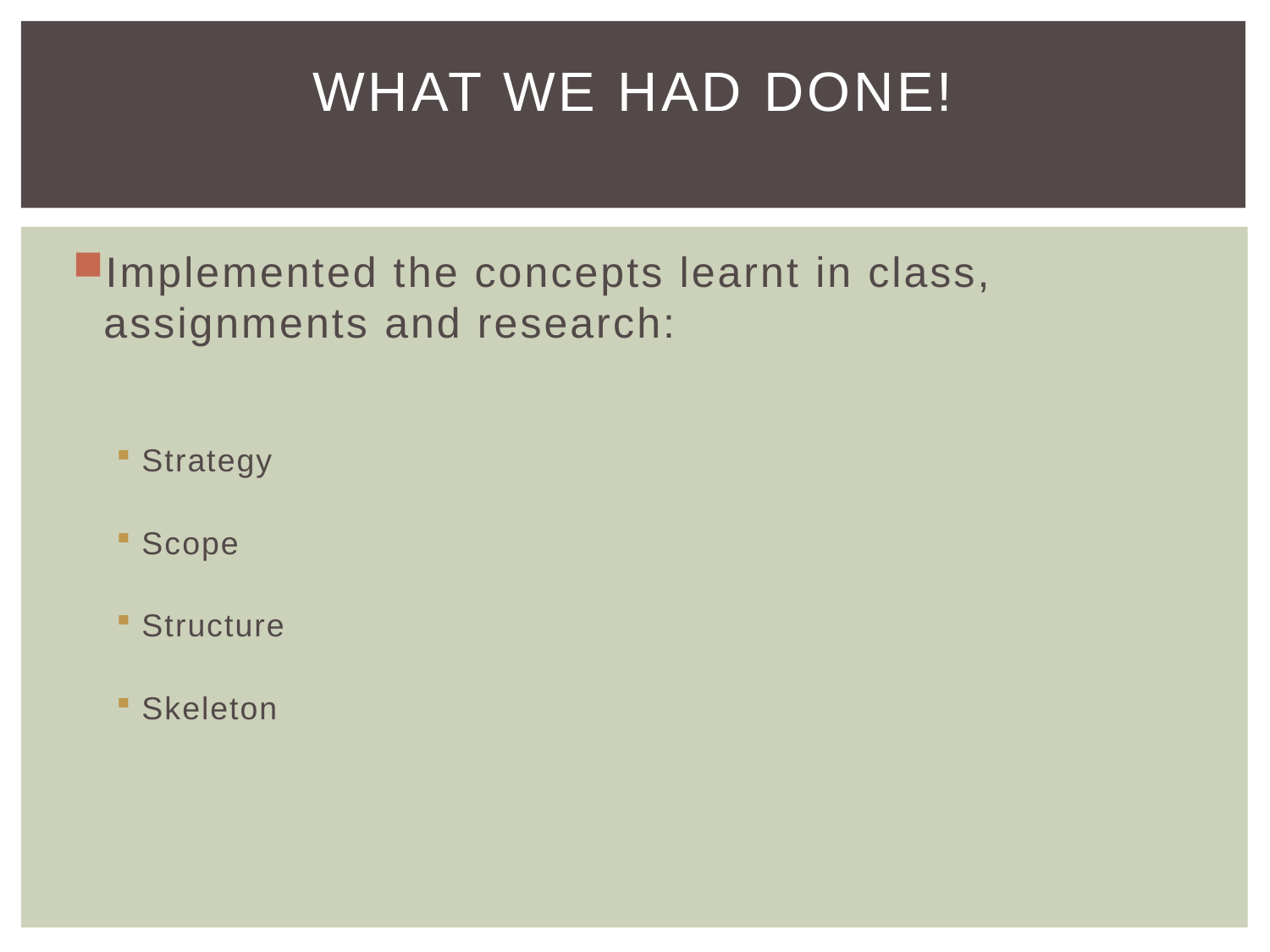

# What we had done!
Implemented the concepts learnt in class, assignments and research:

Strategy
Scope
Structure
Skeleton